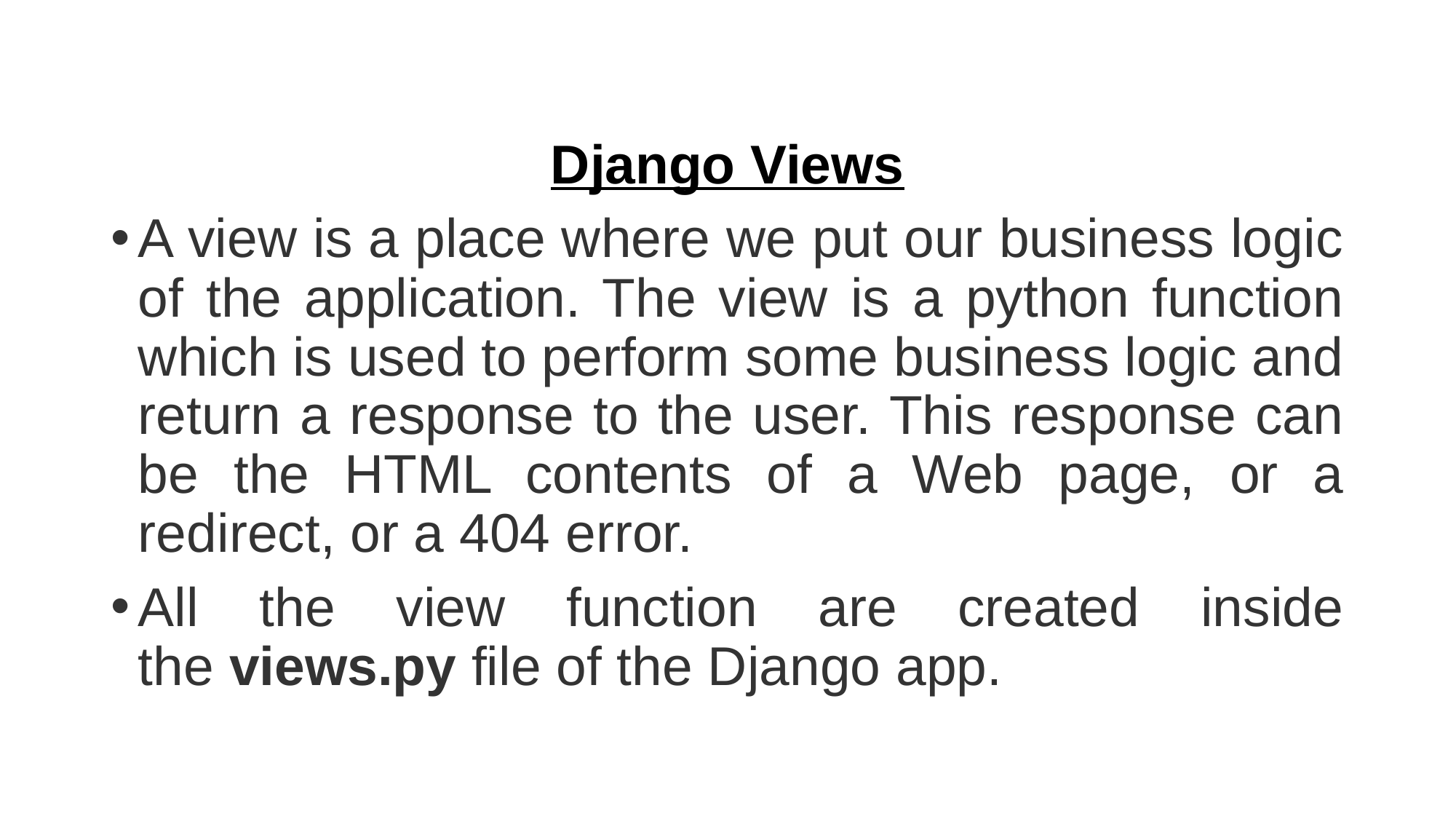

Django Views
A view is a place where we put our business logic of the application. The view is a python function which is used to perform some business logic and return a response to the user. This response can be the HTML contents of a Web page, or a redirect, or a 404 error.
All the view function are created inside the views.py file of the Django app.